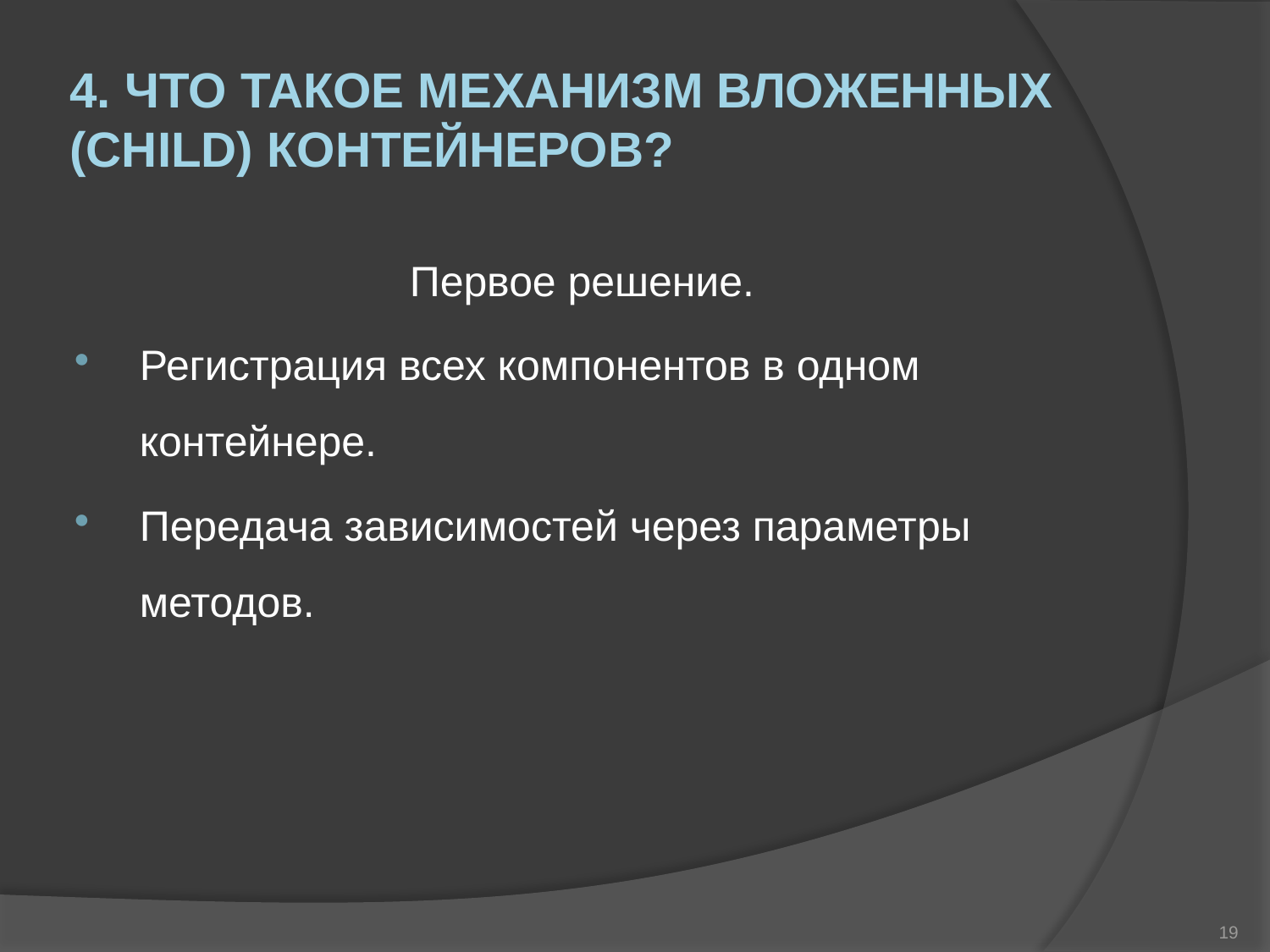

# 4. Что такое механизм вложенных (child) контейнеров?
Первое решение.
Регистрация всех компонентов в одном контейнере.
Передача зависимостей через параметры методов.

19